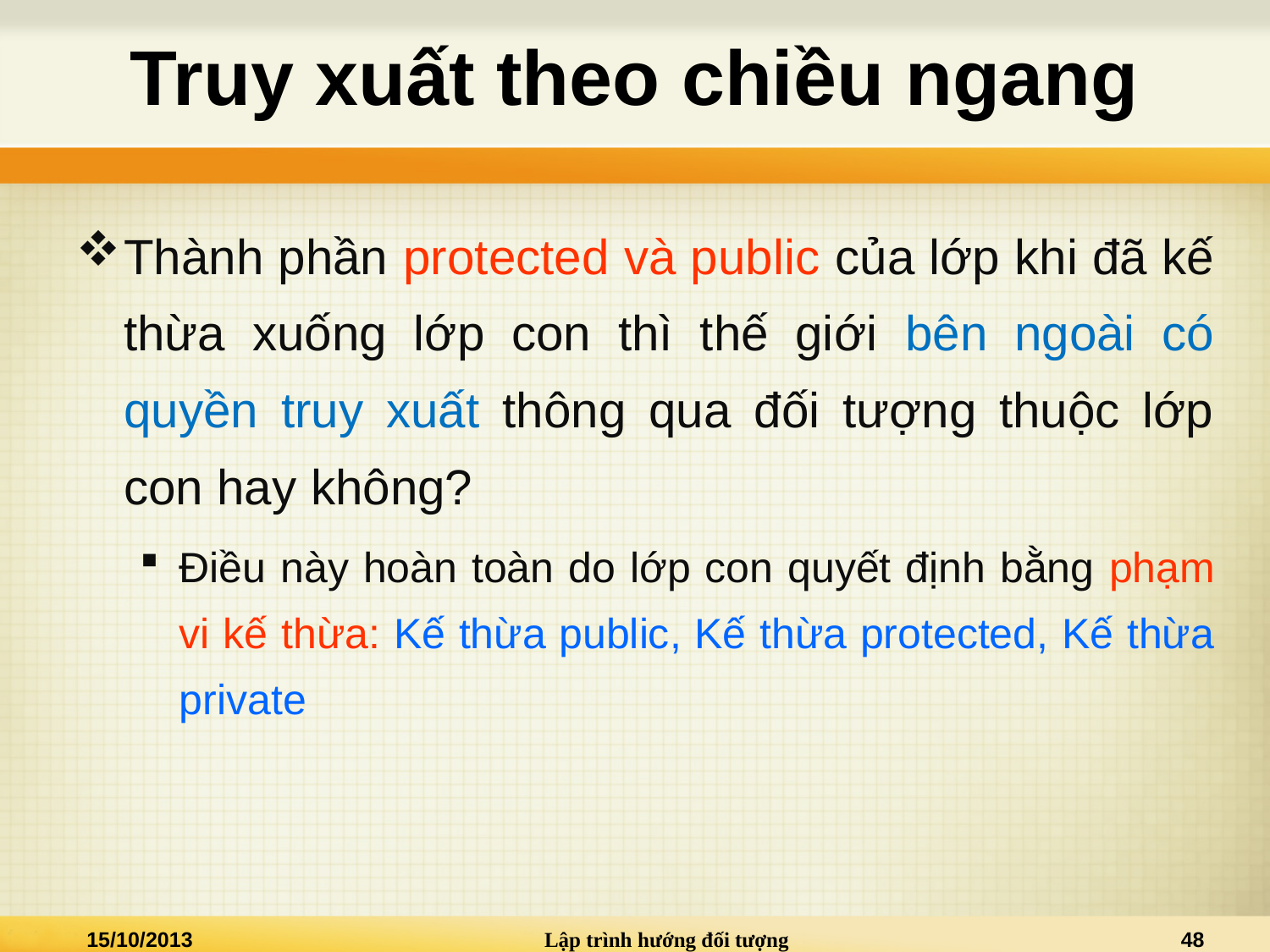

# Truy xuất theo chiều ngang
Thành phần protected và public của lớp khi đã kế thừa xuống lớp con thì thế giới bên ngoài có quyền truy xuất thông qua đối tượng thuộc lớp con hay không?
Điều này hoàn toàn do lớp con quyết định bằng phạm vi kế thừa: Kế thừa public, Kế thừa protected, Kế thừa private
15/10/2013
Lập trình hướng đối tượng
48